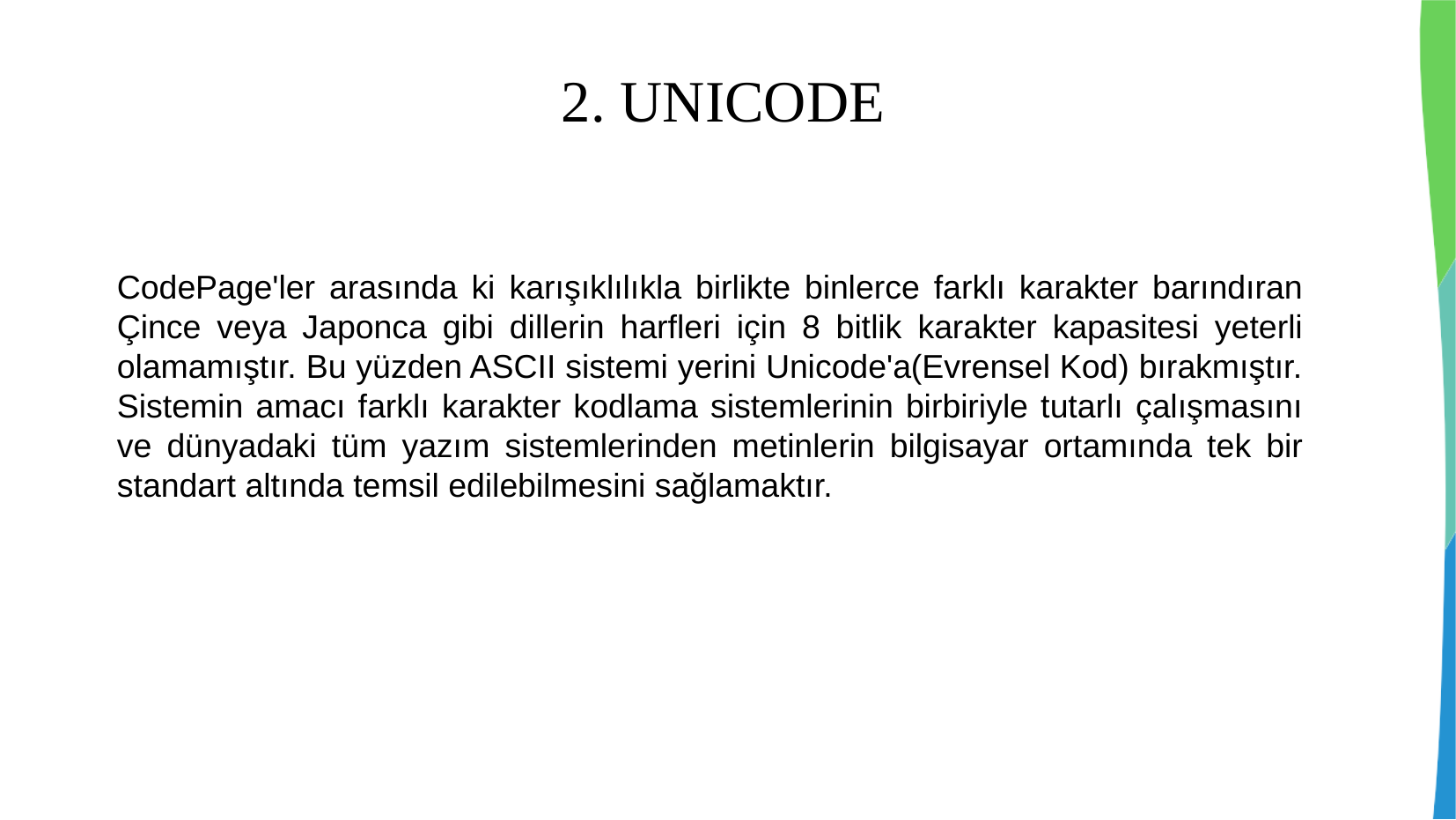

2. UNICODE
CodePage'ler arasında ki karışıklılıkla birlikte binlerce farklı karakter barındıran Çince veya Japonca gibi dillerin harfleri için 8 bitlik karakter kapasitesi yeterli olamamıştır. Bu yüzden ASCII sistemi yerini Unicode'a(Evrensel Kod) bırakmıştır. Sistemin amacı farklı karakter kodlama sistemlerinin birbiriyle tutarlı çalışmasını ve dünyadaki tüm yazım sistemlerinden metinlerin bilgisayar ortamında tek bir standart altında temsil edilebilmesini sağlamaktır.